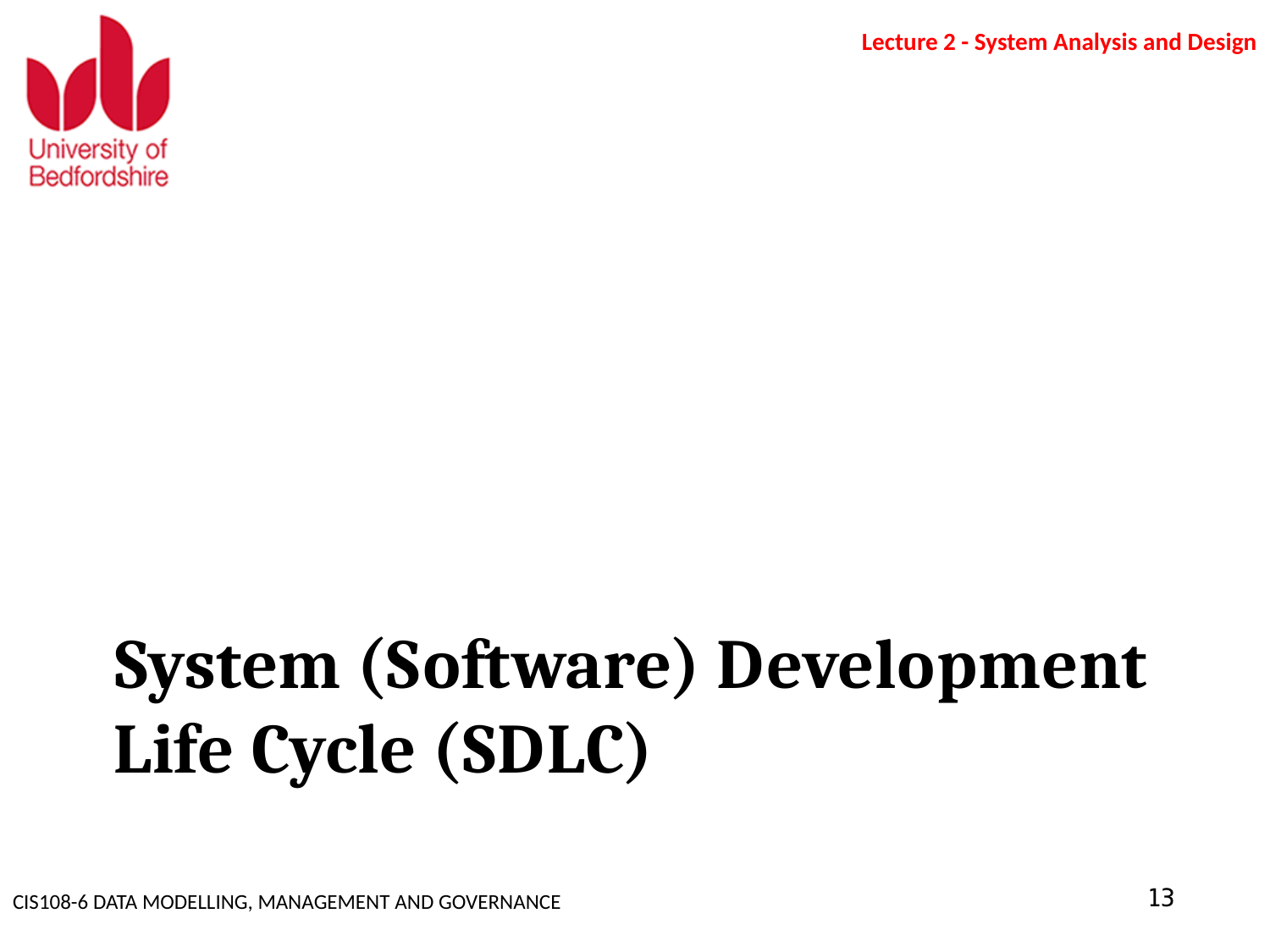

Lecture 2 - System Analysis and Design

# System (Software) Development Life Cycle (SDLC)
CIS108-6 DATA MODELLING, MANAGEMENT AND GOVERNANCE